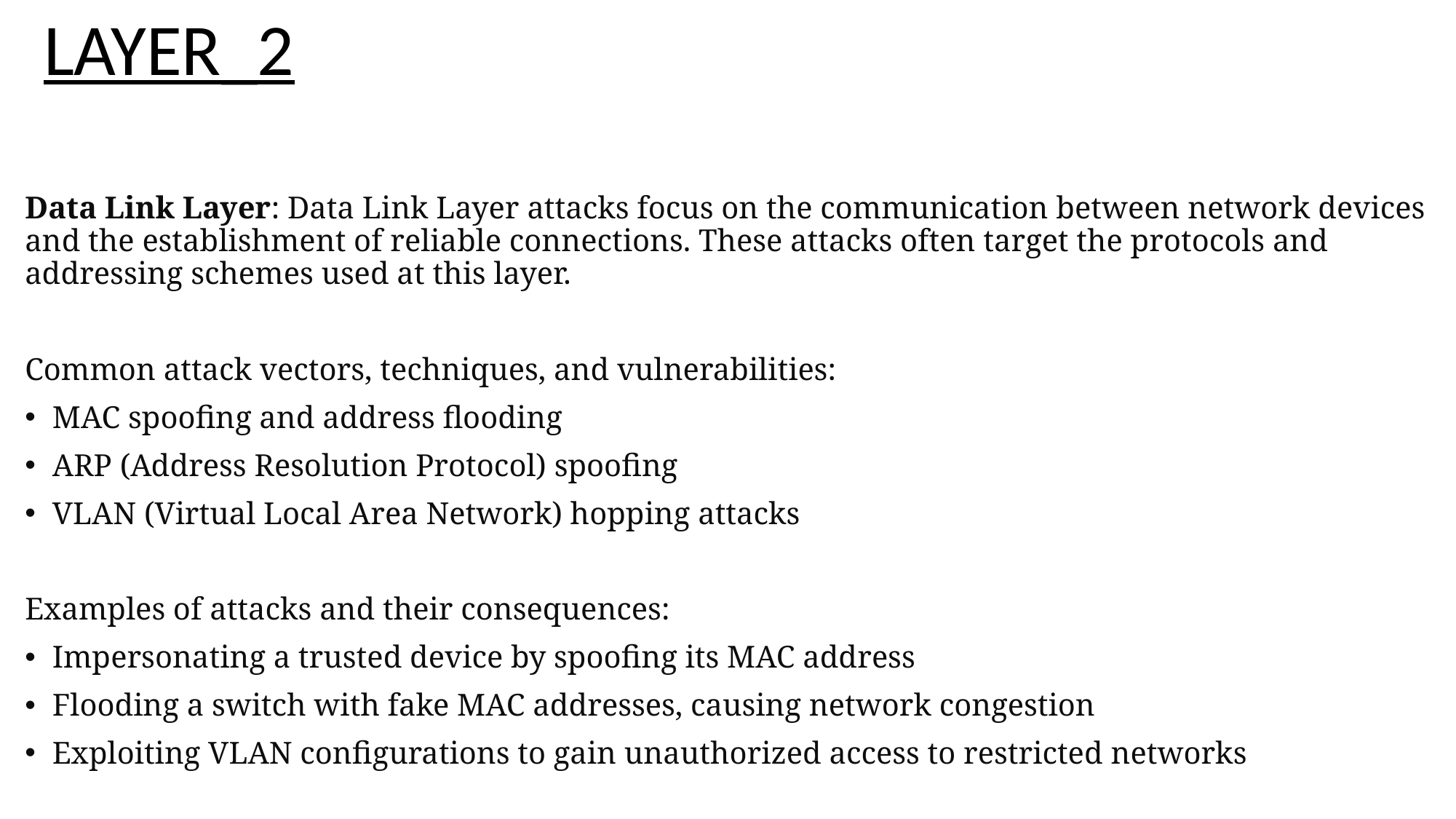

# LAYER_2
Data Link Layer: Data Link Layer attacks focus on the communication between network devices and the establishment of reliable connections. These attacks often target the protocols and addressing schemes used at this layer.

Common attack vectors, techniques, and vulnerabilities:
MAC spoofing and address flooding
ARP (Address Resolution Protocol) spoofing
VLAN (Virtual Local Area Network) hopping attacks

Examples of attacks and their consequences:
Impersonating a trusted device by spoofing its MAC address
Flooding a switch with fake MAC addresses, causing network congestion
Exploiting VLAN configurations to gain unauthorized access to restricted networks